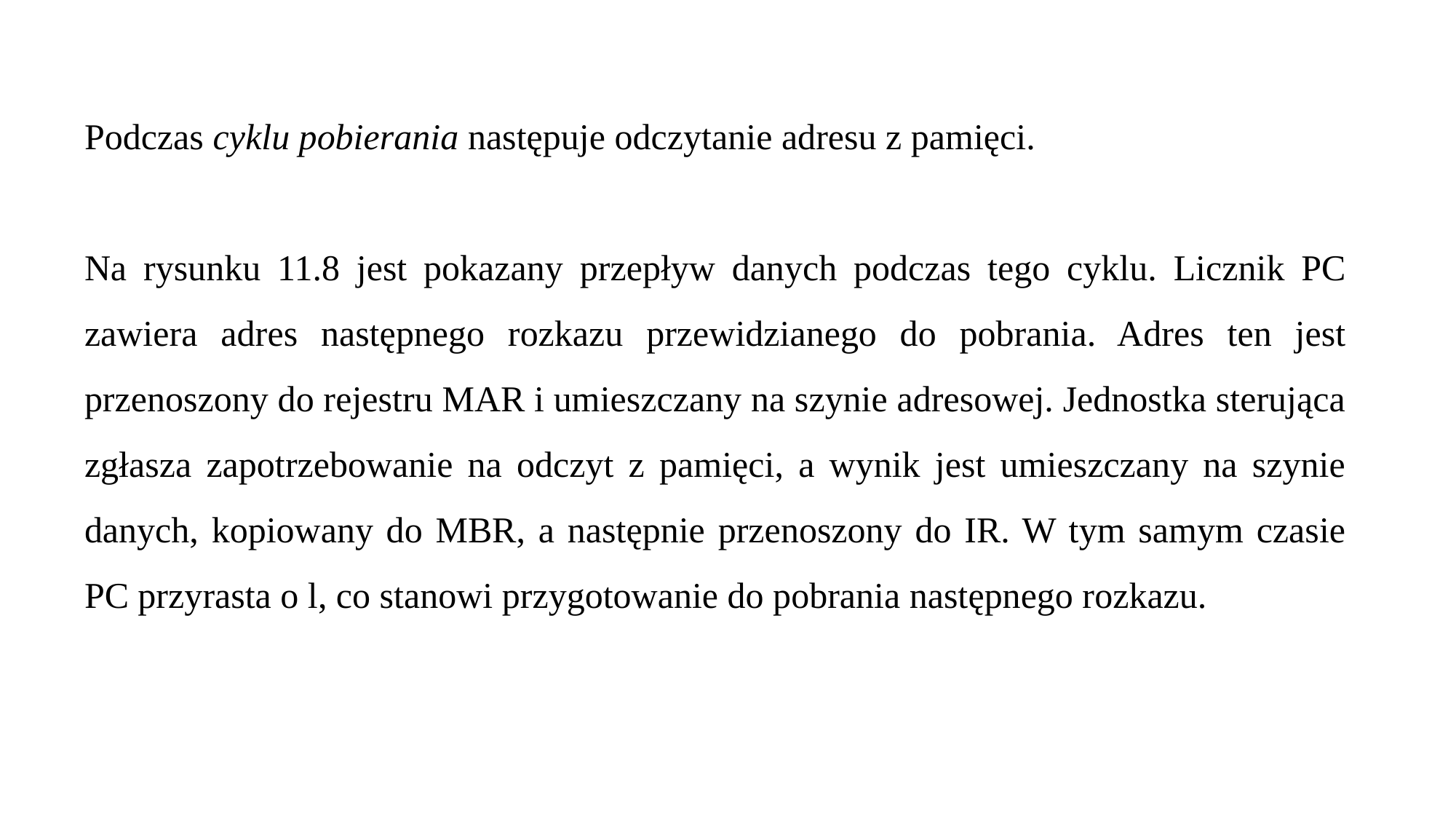

Podczas cyklu pobierania następuje odczytanie adresu z pamięci.

Na rysunku 11.8 jest pokazany przepływ danych podczas tego cyklu. Licznik PC zawiera adres następnego rozkazu przewidzianego do pobrania. Adres ten jest przenoszony do rejestru MAR i umieszczany na szynie adresowej. Jednostka sterująca zgłasza zapotrzebowanie na odczyt z pamięci, a wynik jest umieszczany na szynie danych, kopiowany do MBR, a następnie przenoszony do IR. W tym samym czasie PC przyrasta o l, co stanowi przygotowanie do pobrania następnego rozkazu.